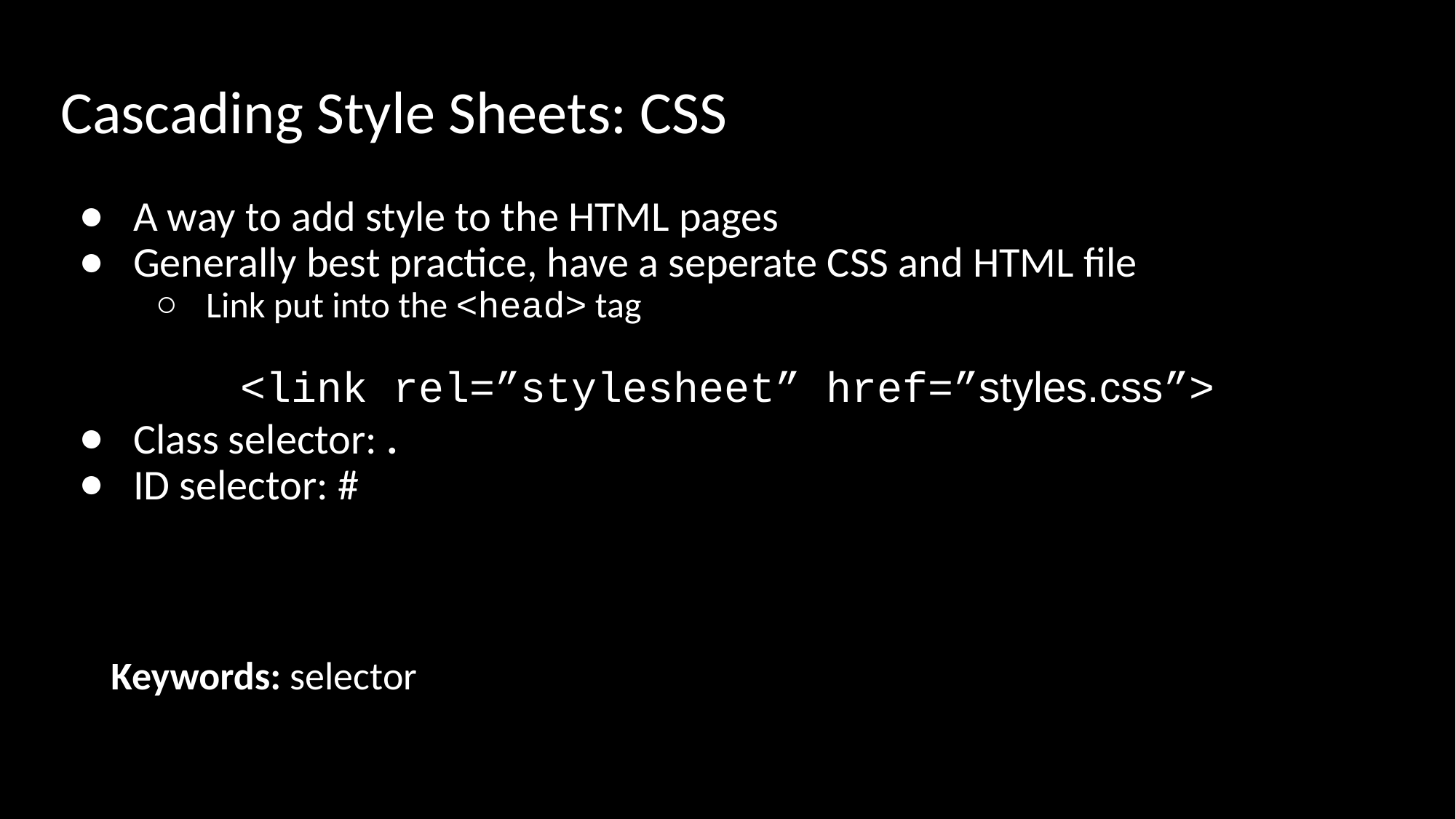

# Cascading Style Sheets: CSS
A way to add style to the HTML pages
Generally best practice, have a seperate CSS and HTML file
Link put into the <head> tag

Class selector: .
ID selector: #

<link rel=”stylesheet” href=”styles.css”>
Keywords: selector